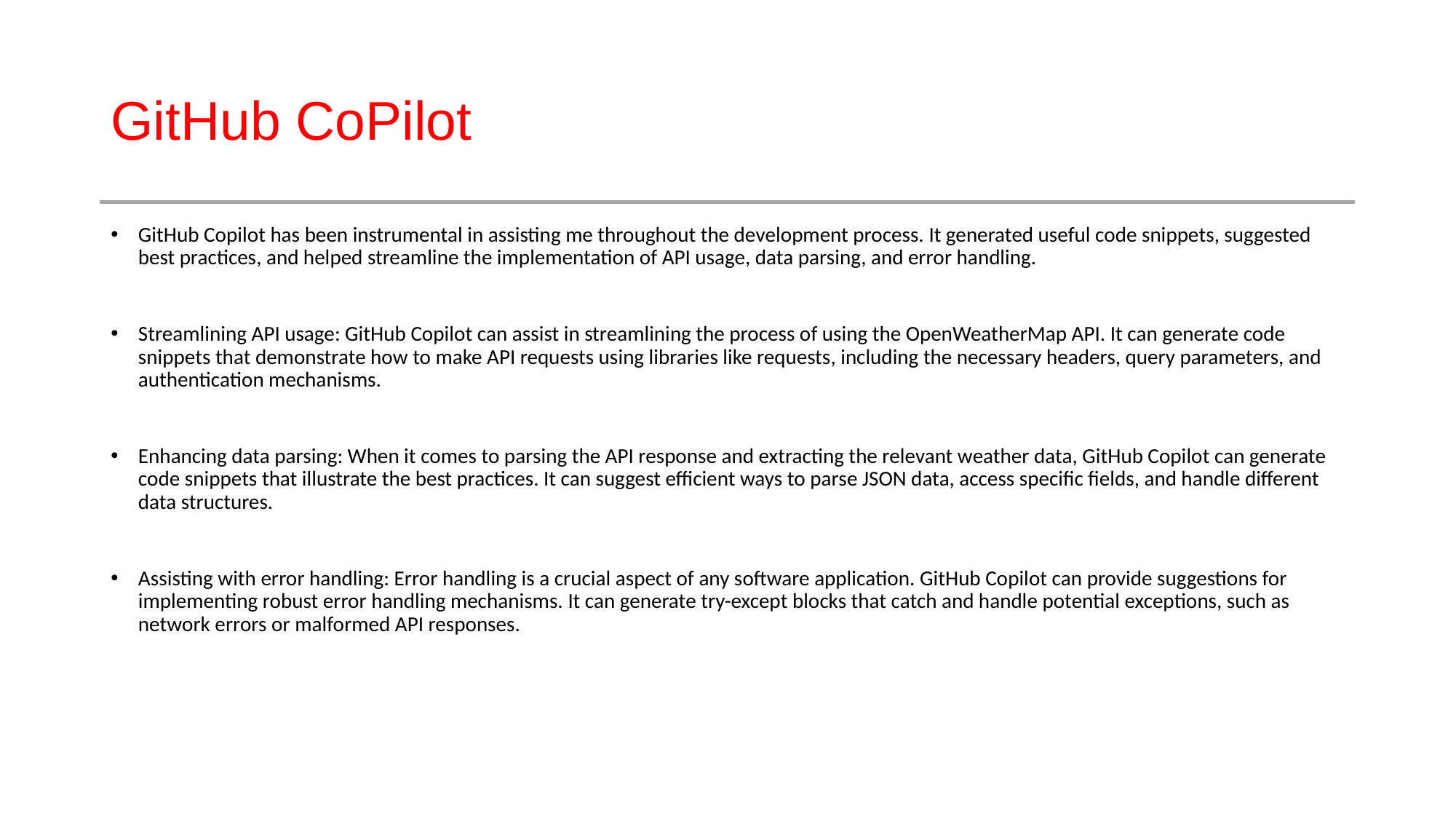

# GitHub CoPilot
GitHub Copilot has been instrumental in assisting me throughout the development process. It generated useful code snippets, suggested best practices, and helped streamline the implementation of API usage, data parsing, and error handling.

Streamlining API usage: GitHub Copilot can assist in streamlining the process of using the OpenWeatherMap API. It can generate code snippets that demonstrate how to make API requests using libraries like requests, including the necessary headers, query parameters, and authentication mechanisms.

Enhancing data parsing: When it comes to parsing the API response and extracting the relevant weather data, GitHub Copilot can generate code snippets that illustrate the best practices. It can suggest efficient ways to parse JSON data, access specific fields, and handle different data structures.

Assisting with error handling: Error handling is a crucial aspect of any software application. GitHub Copilot can provide suggestions for implementing robust error handling mechanisms. It can generate try-except blocks that catch and handle potential exceptions, such as network errors or malformed API responses.